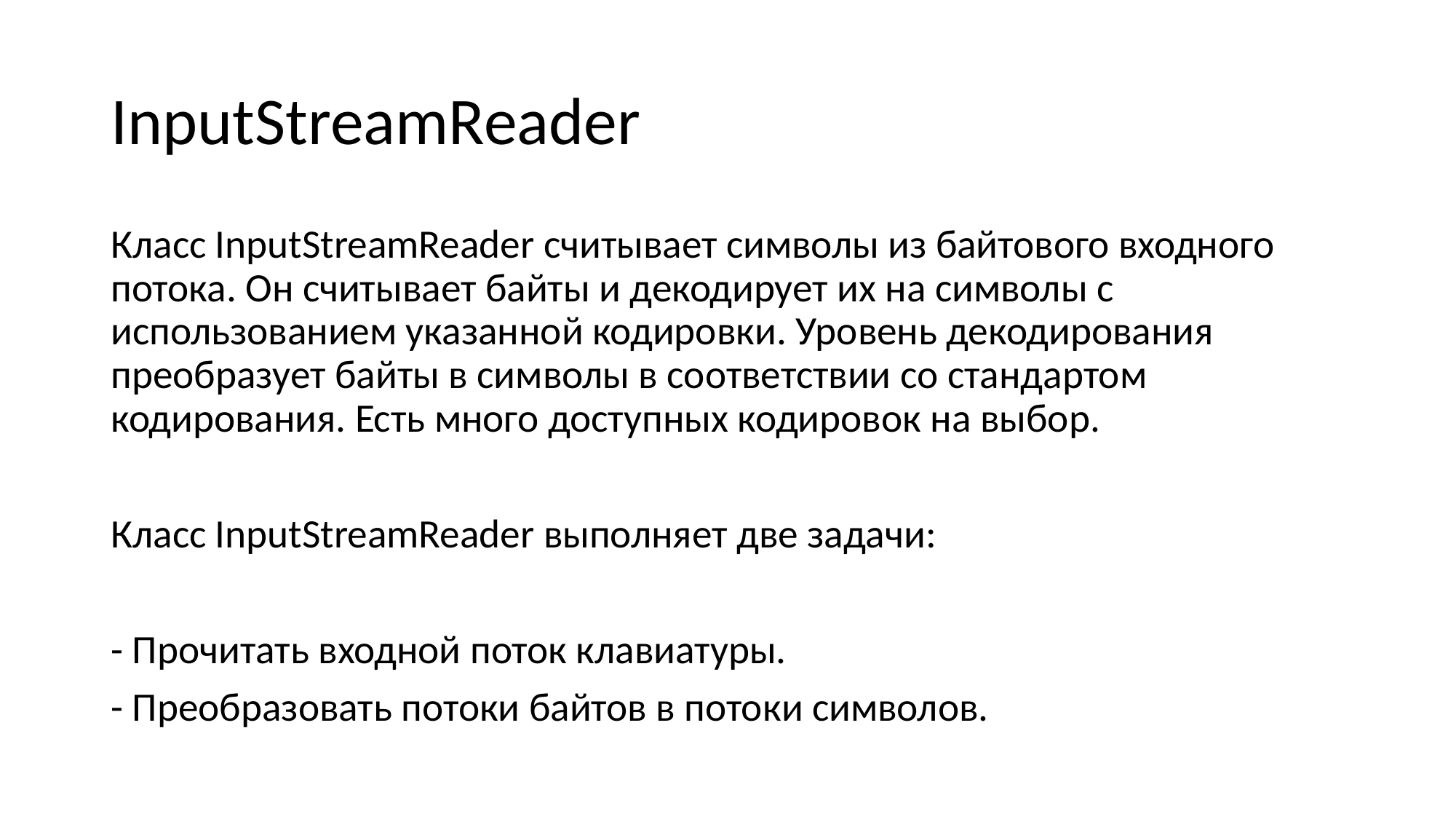

# InputStreamReader
Класс InputStreamReader считывает символы из байтового входного потока. Он считывает байты и декодирует их на символы с использованием указанной кодировки. Уровень декодирования преобразует байты в символы в соответствии со стандартом кодирования. Есть много доступных кодировок на выбор.

Класс InputStreamReader выполняет две задачи:

- Прочитать входной поток клавиатуры.
- Преобразовать потоки байтов в потоки символов.